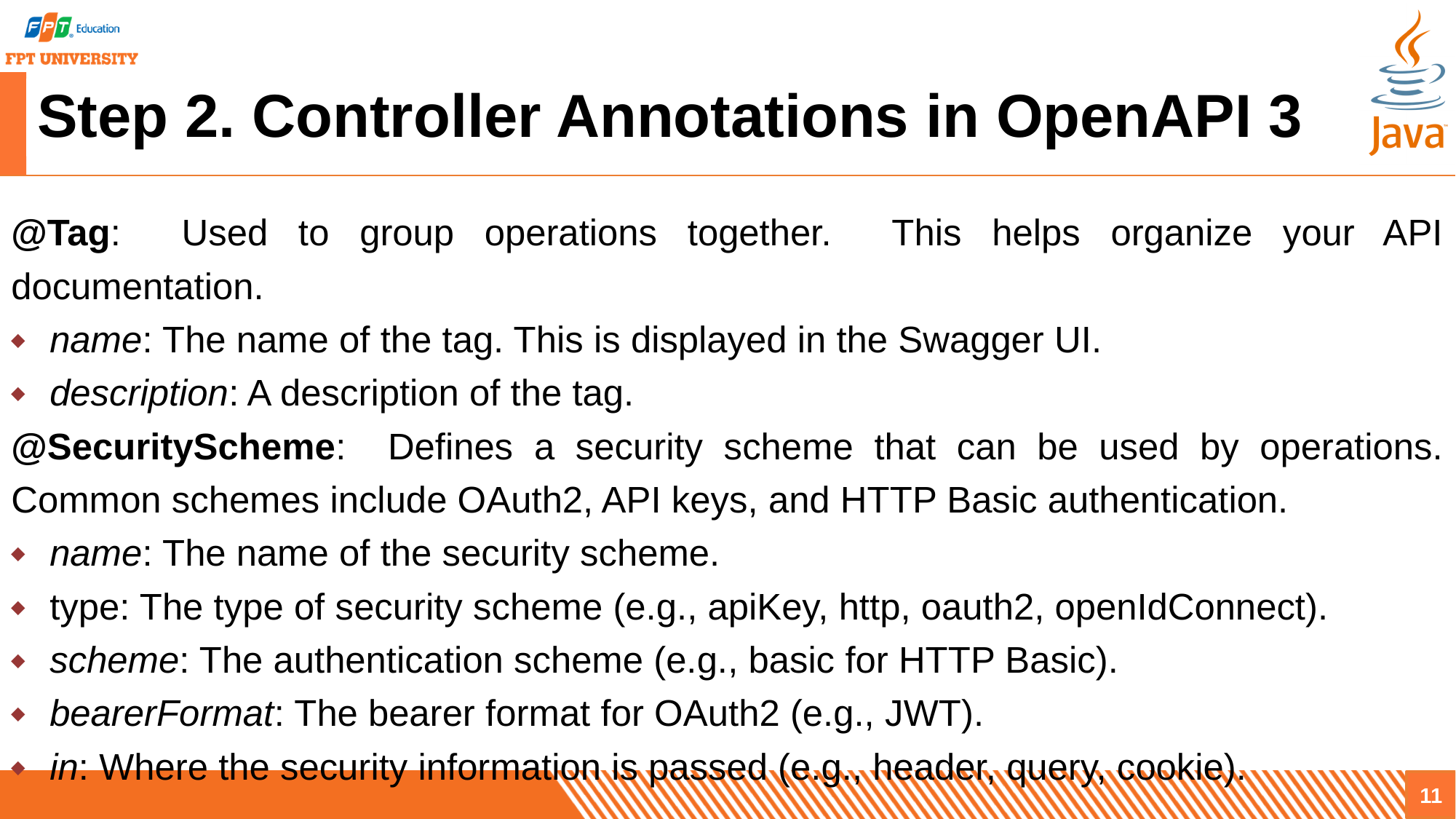

# Step 2. Controller Annotations in OpenAPI 3
@Tag:  Used to group operations together.  This helps organize your API documentation.
name: The name of the tag. This is displayed in the Swagger UI.
description: A description of the tag.
@SecurityScheme:  Defines a security scheme that can be used by operations. Common schemes include OAuth2, API keys, and HTTP Basic authentication.
name: The name of the security scheme.
type: The type of security scheme (e.g., apiKey, http, oauth2, openIdConnect).
scheme: The authentication scheme (e.g., basic for HTTP Basic).
bearerFormat: The bearer format for OAuth2 (e.g., JWT).
in: Where the security information is passed (e.g., header, query, cookie).
11